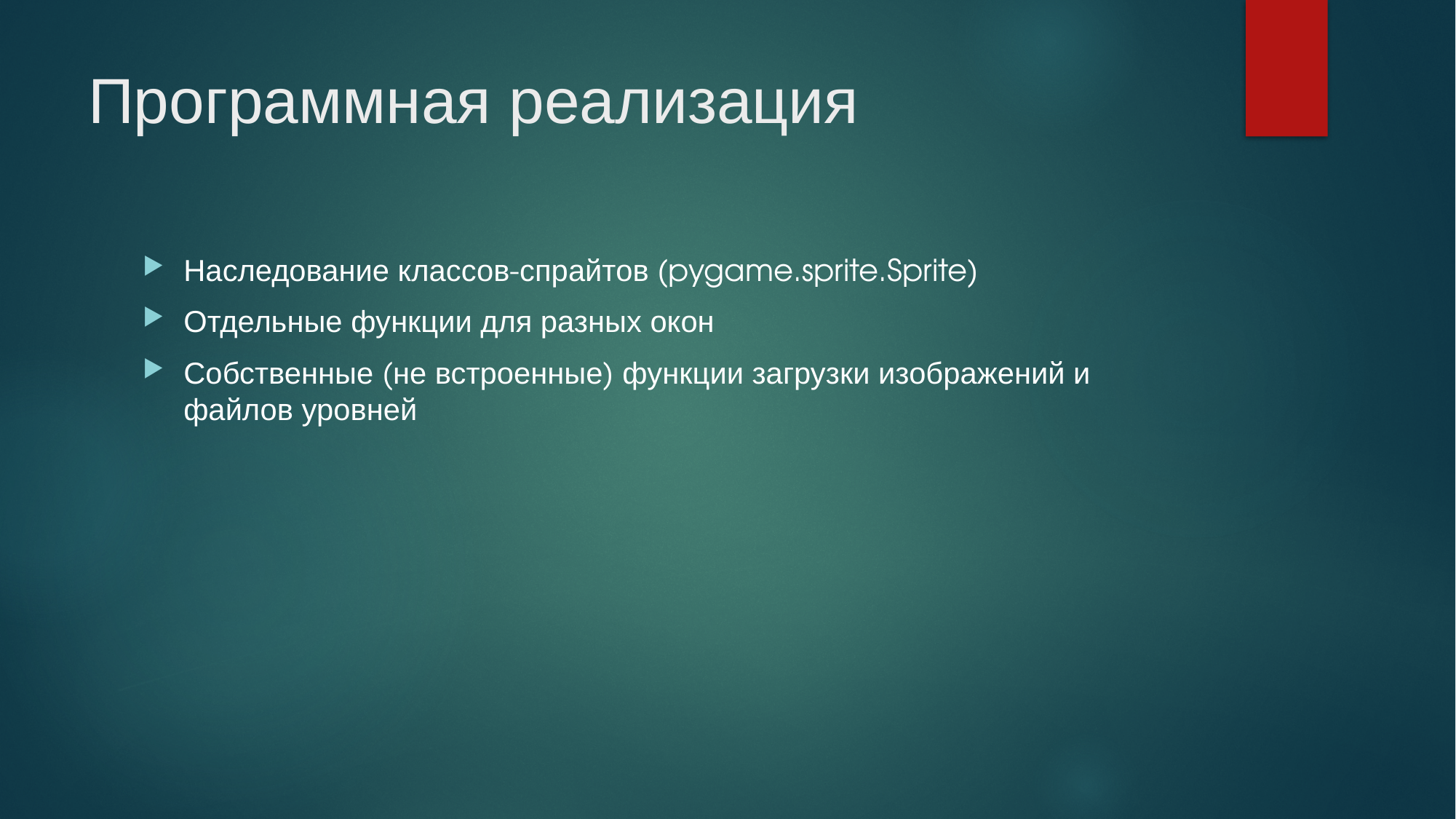

# Программная реализация
Наследование классов-спрайтов (pygame.sprite.Sprite)
Отдельные функции для разных окон
Собственные (не встроенные) функции загрузки изображений и файлов уровней